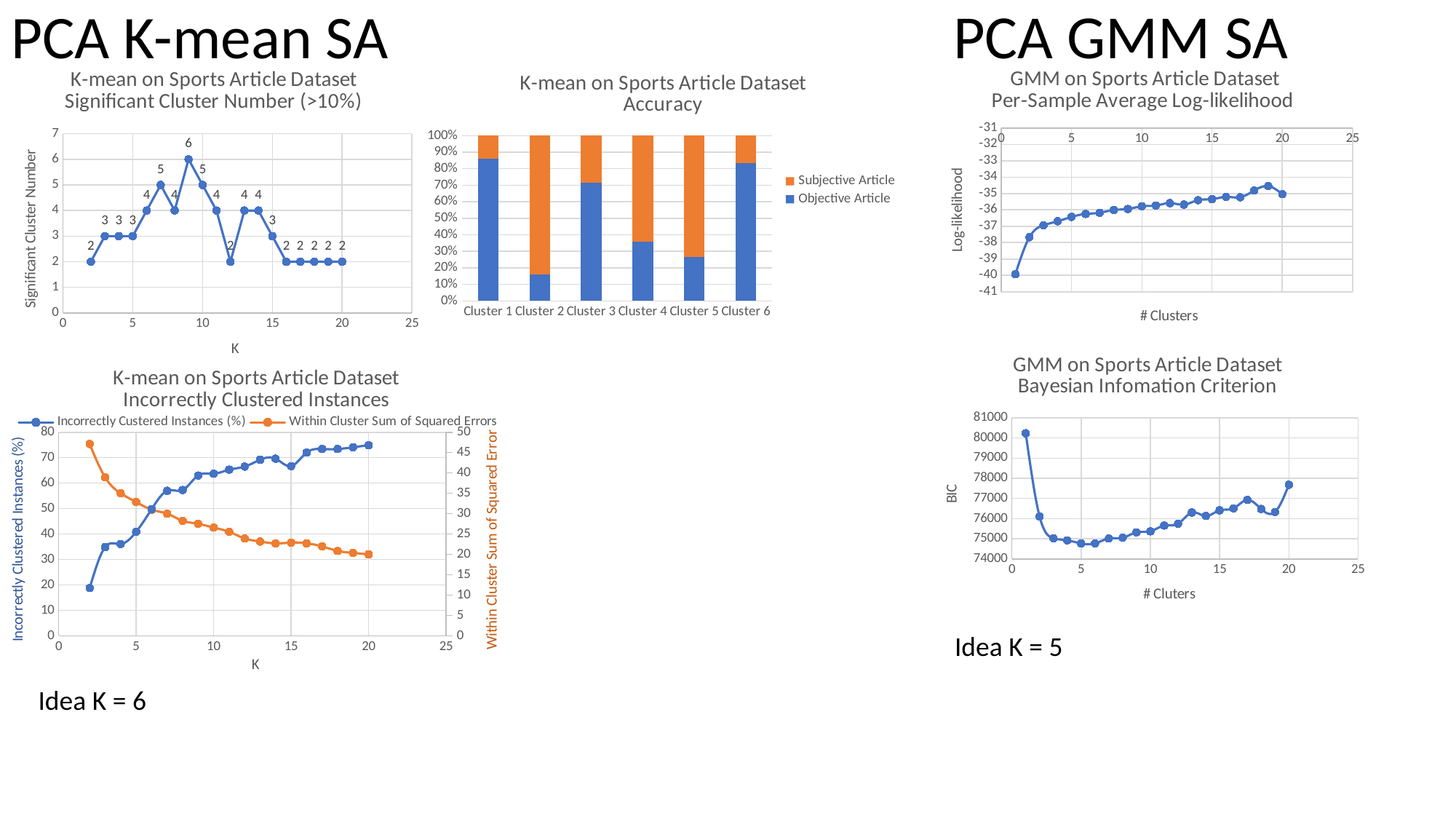

PCA K-mean SA
PCA GMM SA

### Chart: K-mean on Sports Article Dataset
Significant Cluster Number (>10%)

| Category | Significant Clusters |
|---|---|

### Chart: GMM on Sports Article Dataset
Per-Sample Average Log-likelihood

| Category | Log Likelihood |
|---|---|

### Chart: K-mean on Sports Article Dataset
Accuracy

| Category | Objective Article | Subjective Article |
|---|---|---|
| Cluster 1 | 85.97701149425288 | 14.022988505747122 |
| Cluster 2 | 15.789473684210526 | 84.21052631578948 |
| Cluster 3 | 71.69811320754717 | 28.301886792452834 |
| Cluster 4 | 35.67251461988304 | 64.32748538011697 |
| Cluster 5 | 26.47058823529412 | 73.52941176470588 |
| Cluster 6 | 83.22580645161291 | 16.77419354838709 |

### Chart: GMM on Sports Article Dataset
Bayesian Infomation Criterion

| Category | BIC |
|---|---|

### Chart: K-mean on Sports Article Dataset
Incorrectly Clustered Instances

| Category | Incorrectly Custered Instances (%) | Within Cluster Sum of Squared Errors |
|---|---|---|
Idea K = 5
Idea K = 6